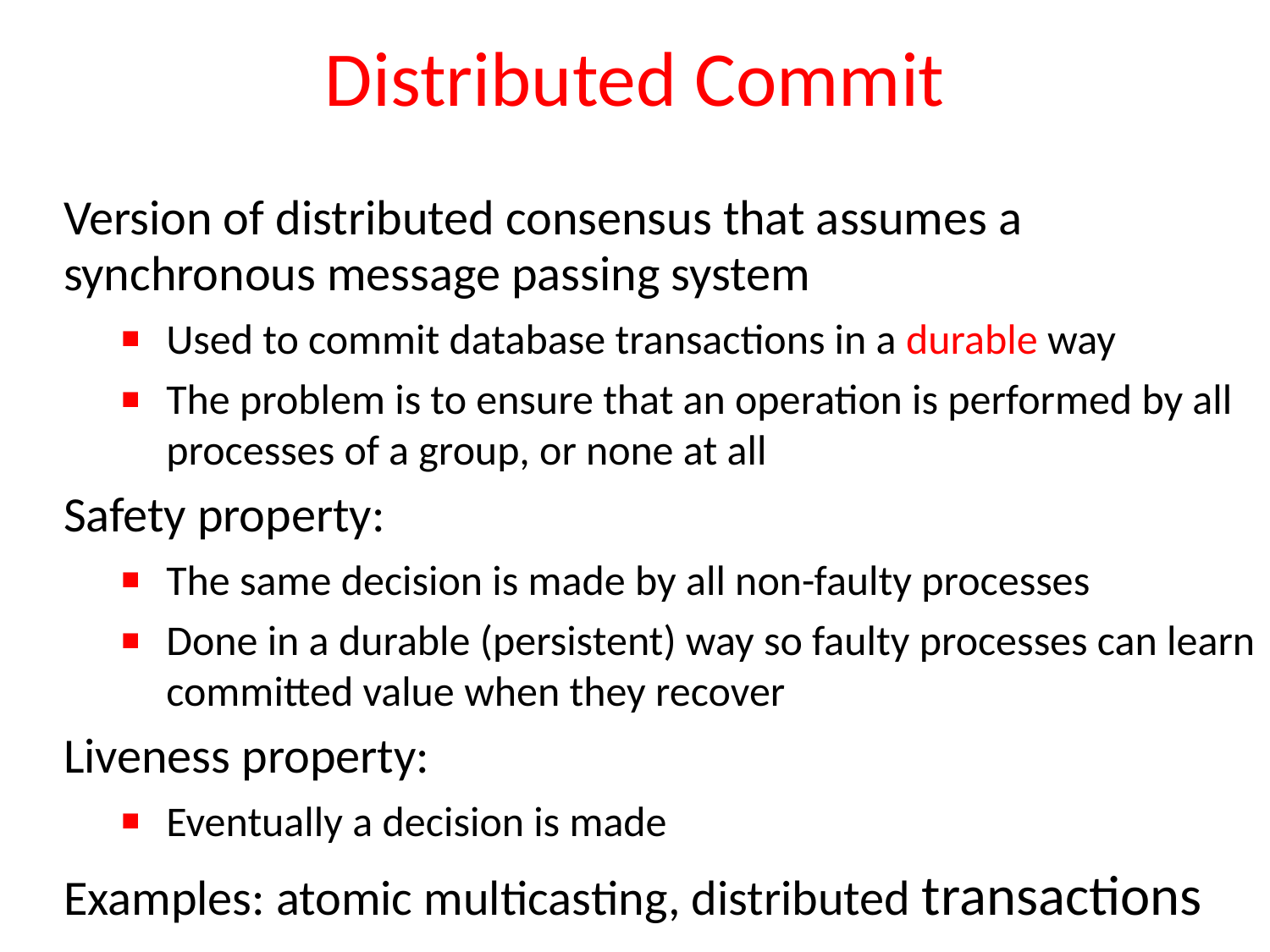

# Distributed Commit
Version of distributed consensus that assumes a synchronous message passing system
Used to commit database transactions in a durable way
The problem is to ensure that an operation is performed by all processes of a group, or none at all
Safety property:
The same decision is made by all non-faulty processes
Done in a durable (persistent) way so faulty processes can learn committed value when they recover
Liveness property:
Eventually a decision is made
Examples: atomic multicasting, distributed transactions